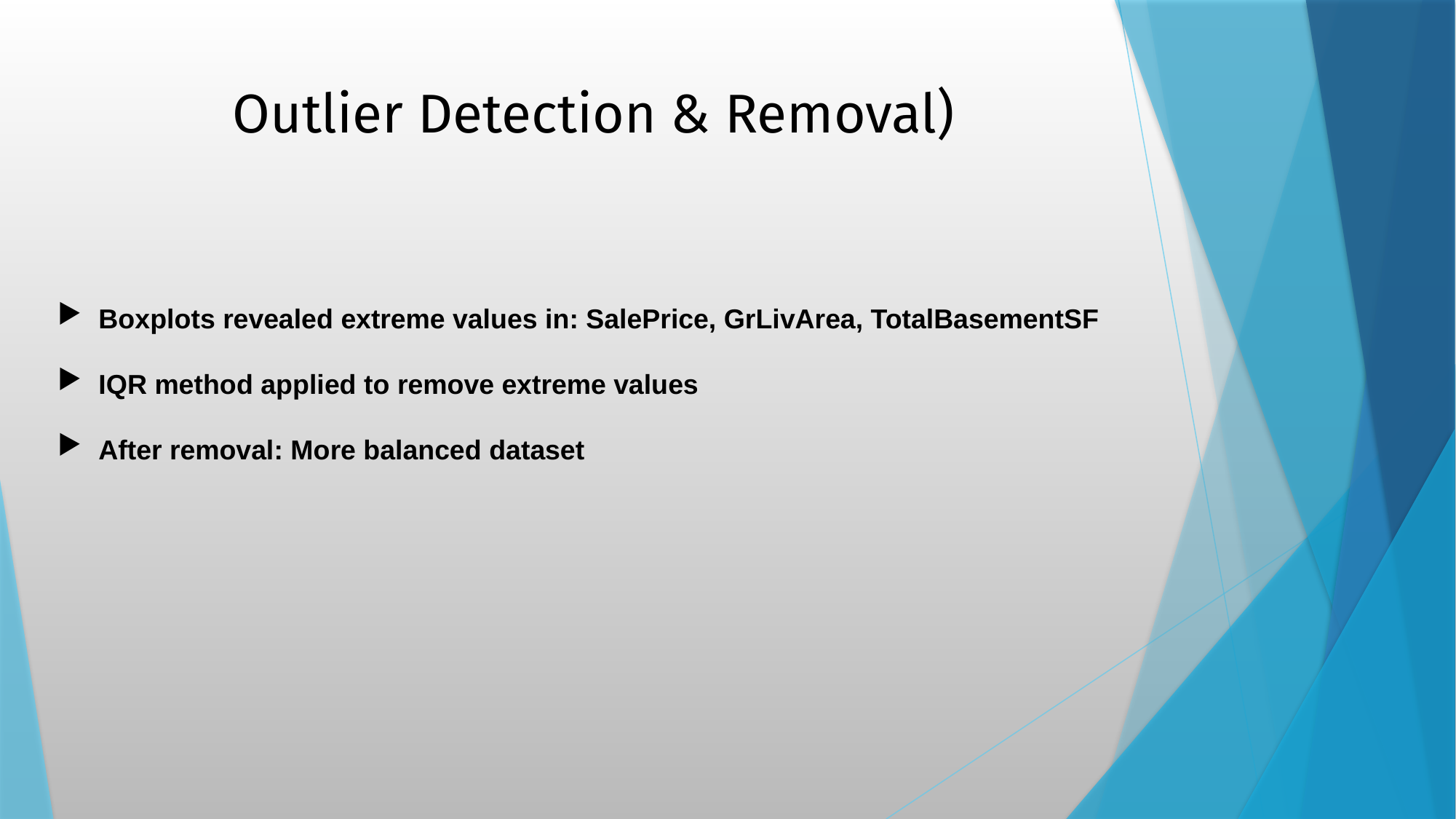

# Outlier Detection & Removal)
Boxplots revealed extreme values in: SalePrice, GrLivArea, TotalBasementSF

IQR method applied to remove extreme values

After removal: More balanced dataset